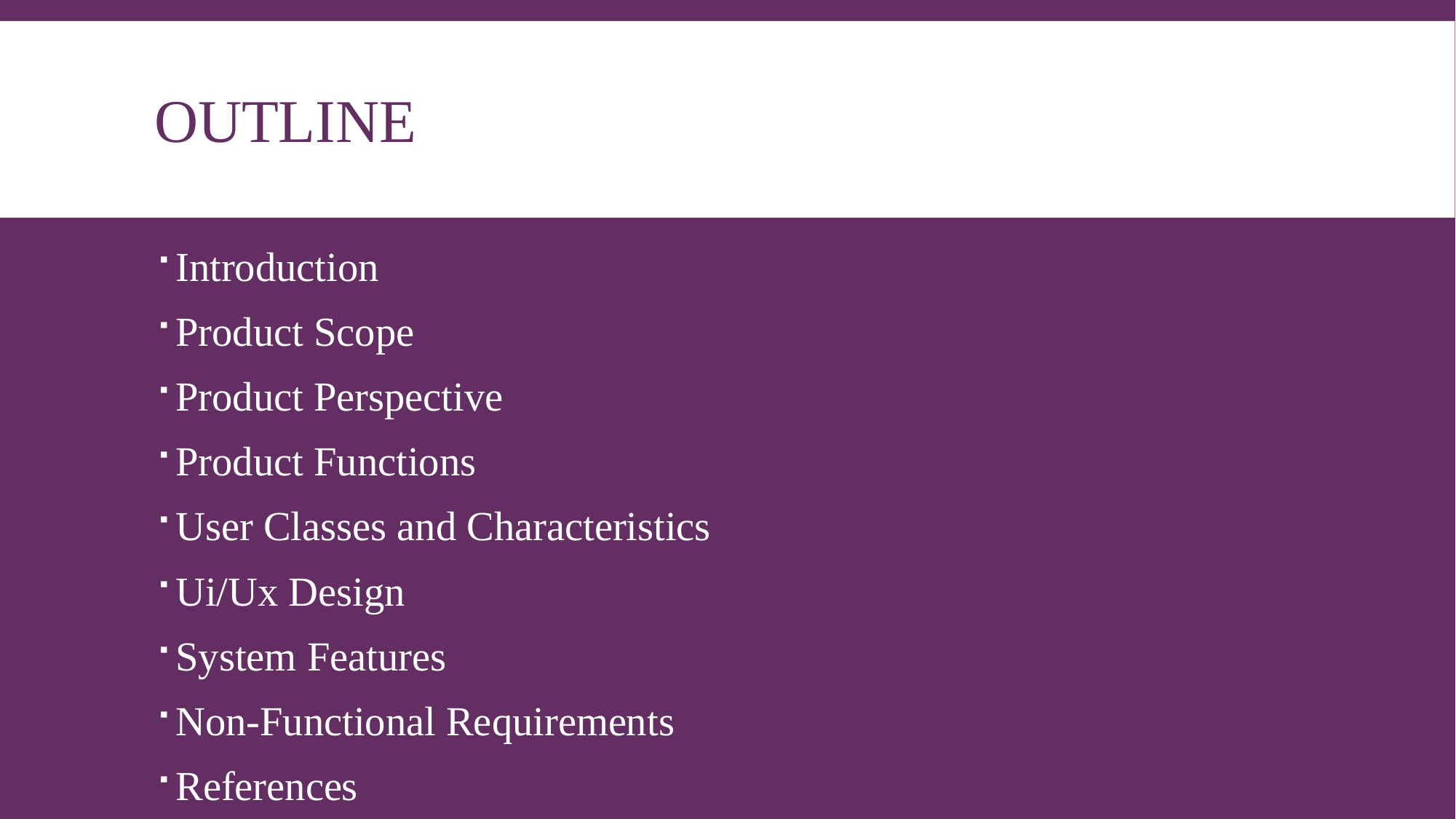

# outline
Introduction
Product Scope
Product Perspective
Product Functions
User Classes and Characteristics
Ui/Ux Design
System Features
Non-Functional Requirements
References